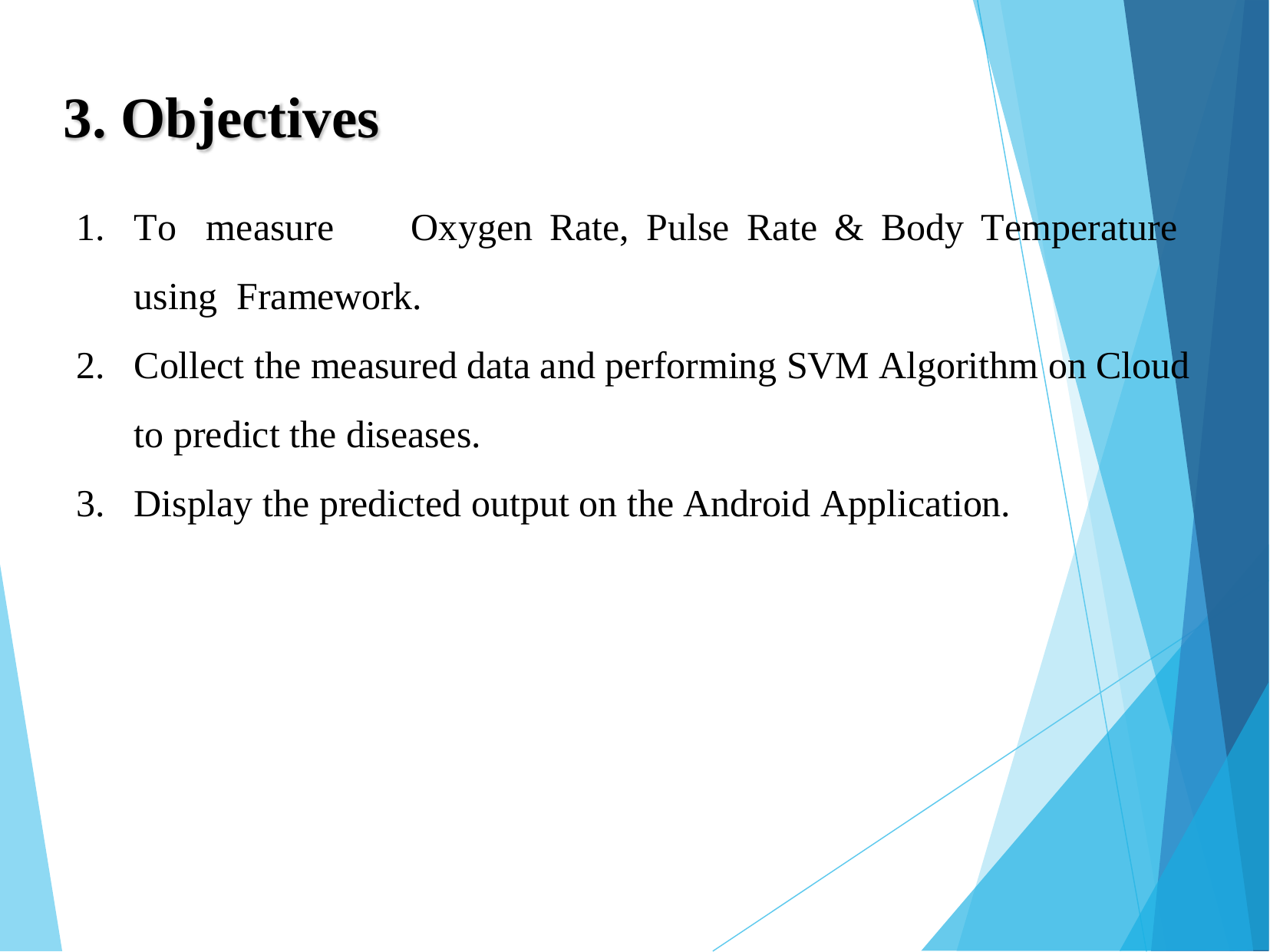

# 3. Objectives

To	measure	Oxygen	Rate,	Pulse	Rate	&	Body	Temperature	using  Framework.
Collect the measured data and performing SVM Algorithm on Cloud  to predict the diseases.
Display the predicted output on the Android Application.